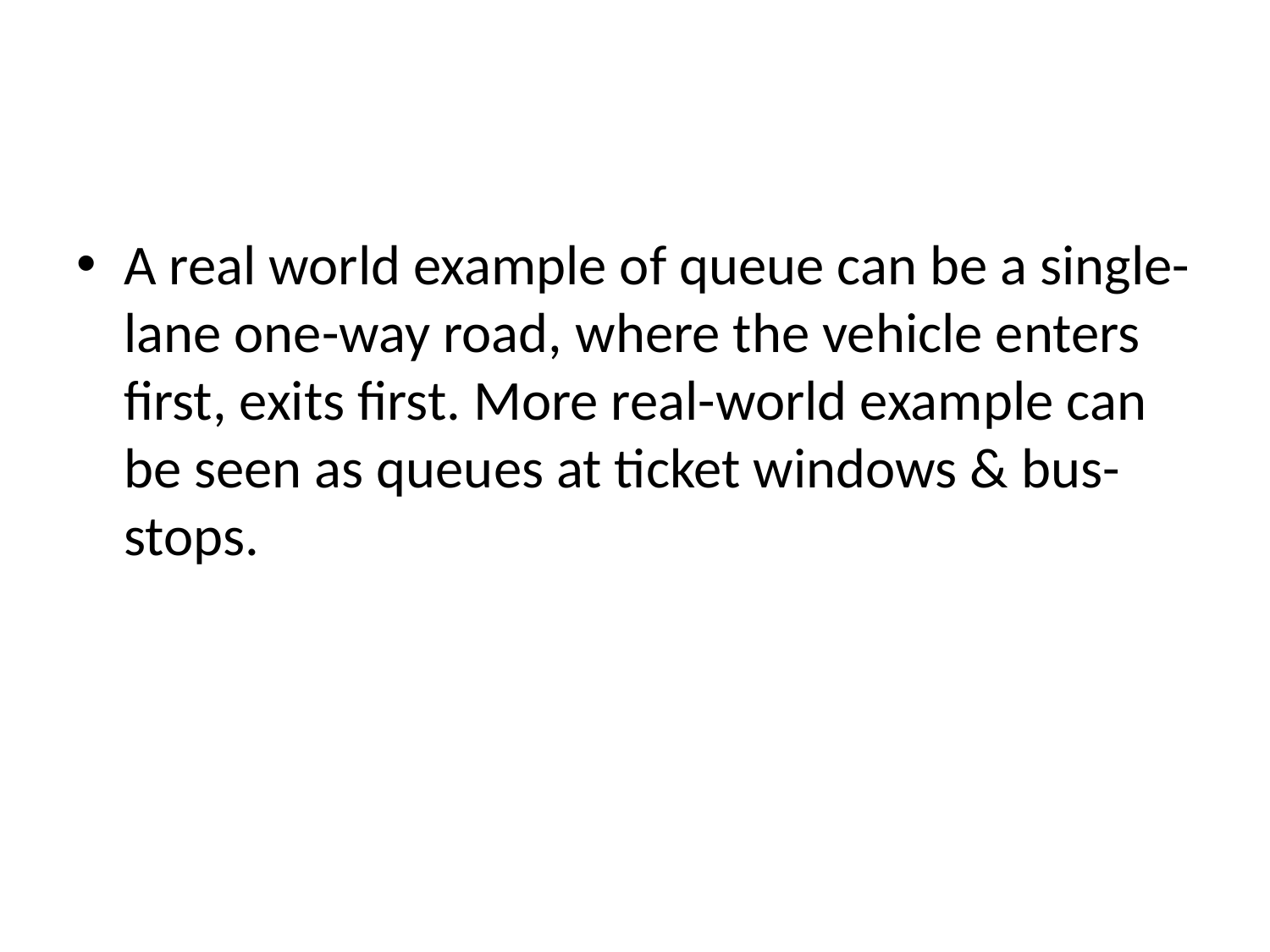

#
A real world example of queue can be a single-lane one-way road, where the vehicle enters first, exits first. More real-world example can be seen as queues at ticket windows & bus-stops.